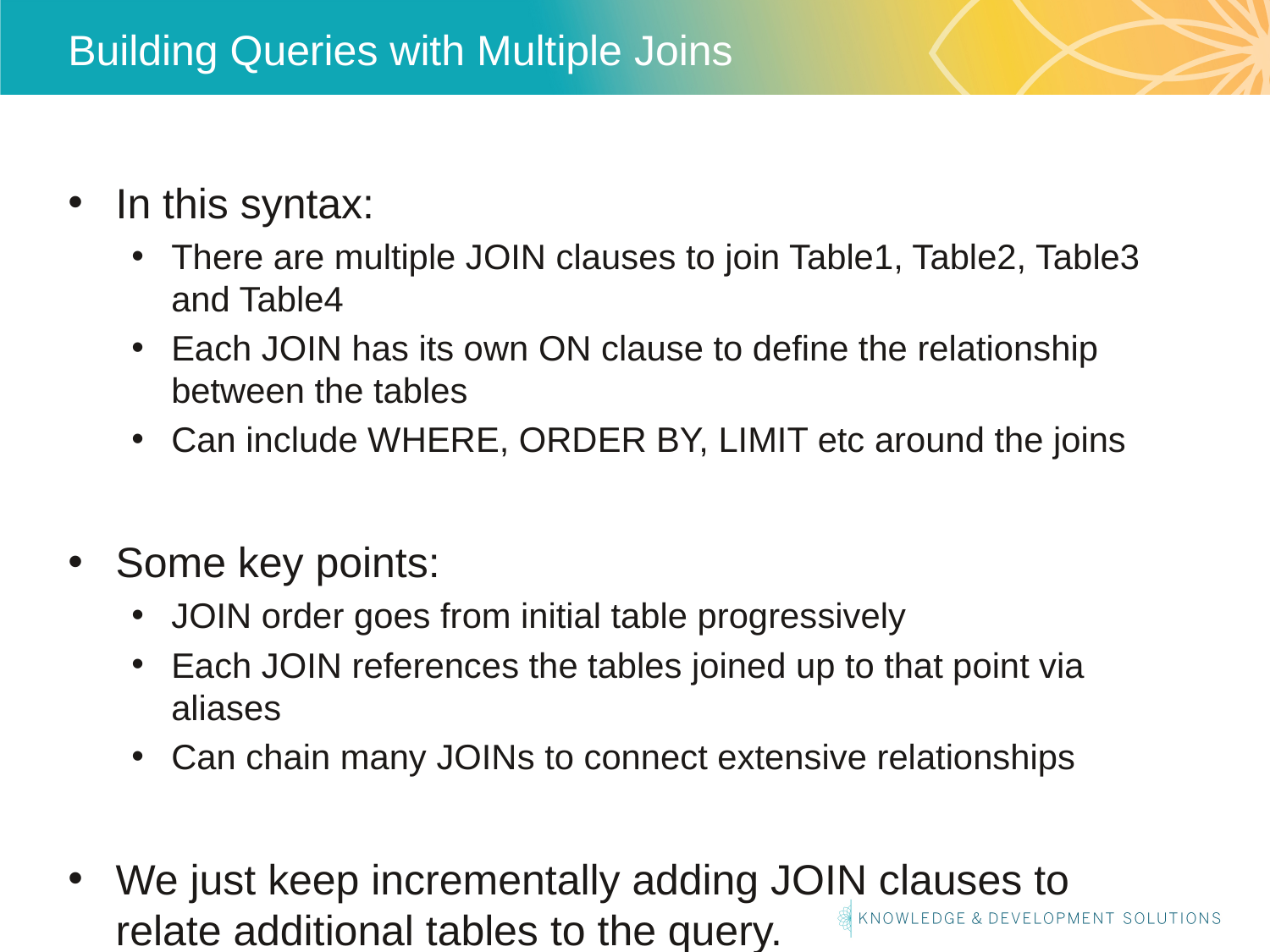

# Building Queries with Multiple Joins
In this syntax:
There are multiple JOIN clauses to join Table1, Table2, Table3 and Table4
Each JOIN has its own ON clause to define the relationship between the tables
Can include WHERE, ORDER BY, LIMIT etc around the joins

Some key points:
JOIN order goes from initial table progressively
Each JOIN references the tables joined up to that point via aliases
Can chain many JOINs to connect extensive relationships

We just keep incrementally adding JOIN clauses to relate additional tables to the query.